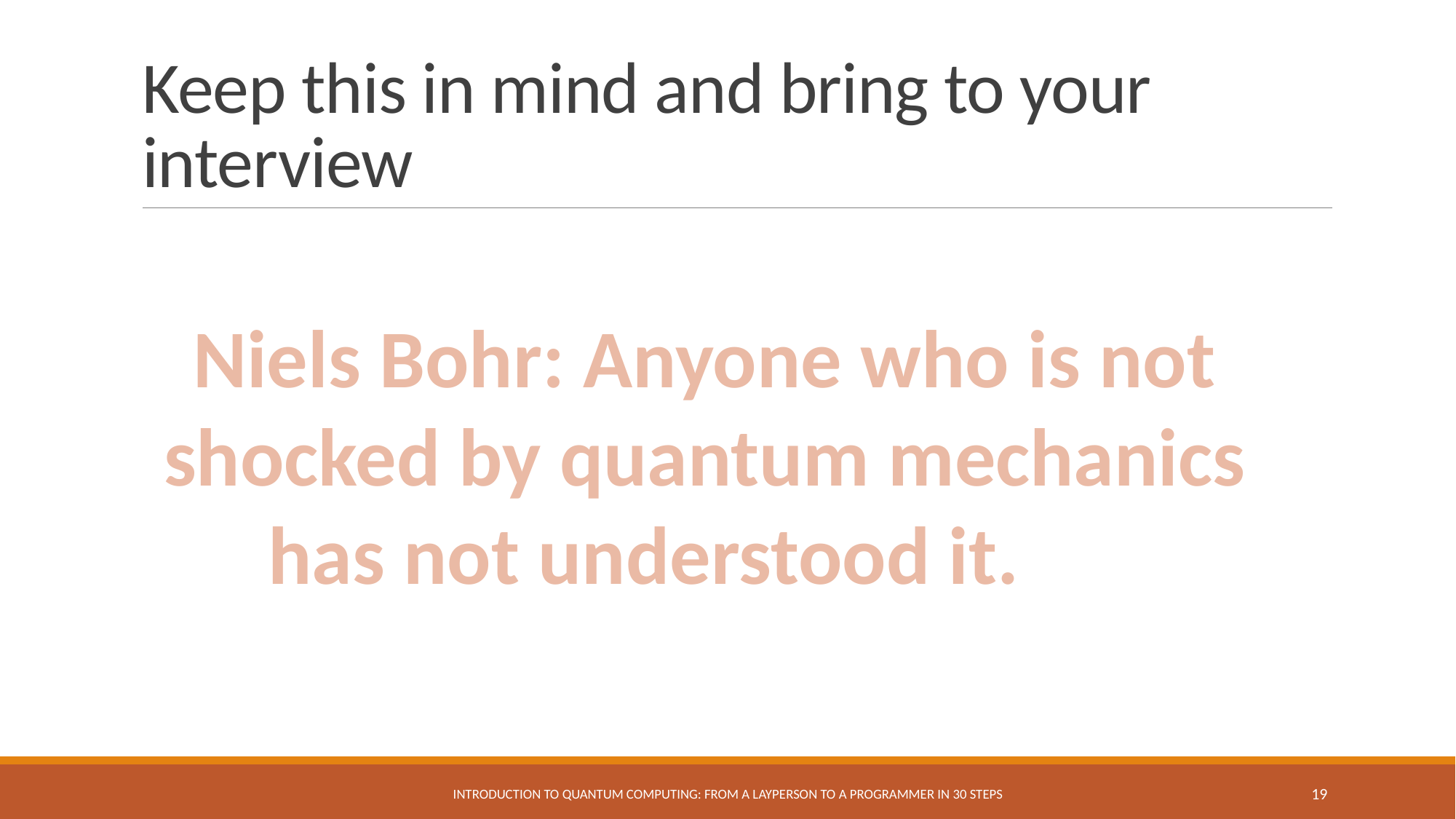

# Keep this in mind and bring to your interview
Niels Bohr: Anyone who is not shocked by quantum mechanics has not understood it.
introduction to Quantum Computing: From a Layperson to a Programmer in 30 Steps
19